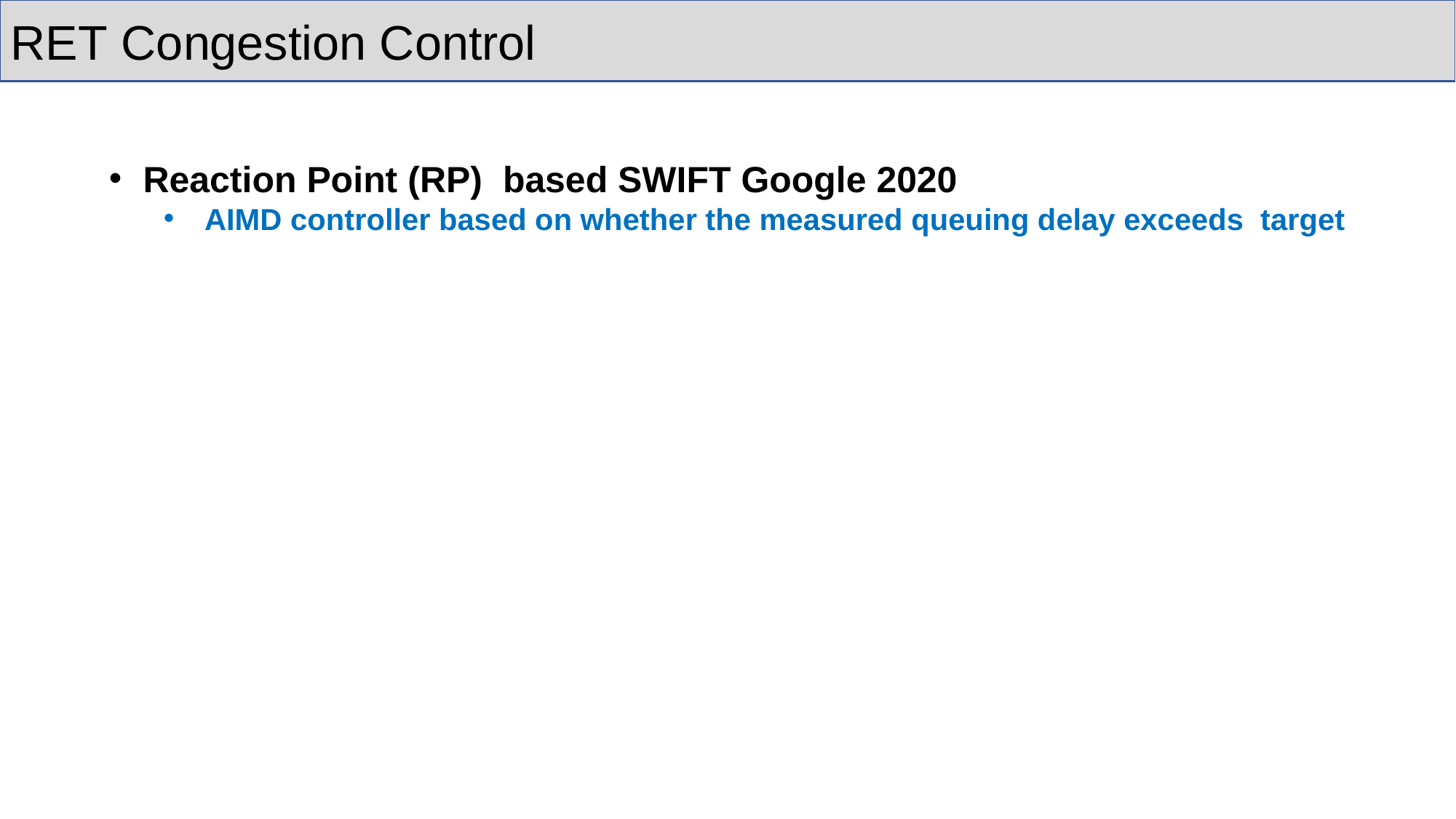

RET Congestion Control
Reaction Point (RP)  based SWIFT Google 2020
AIMD controller based on whether the measured queuing delay exceeds  target